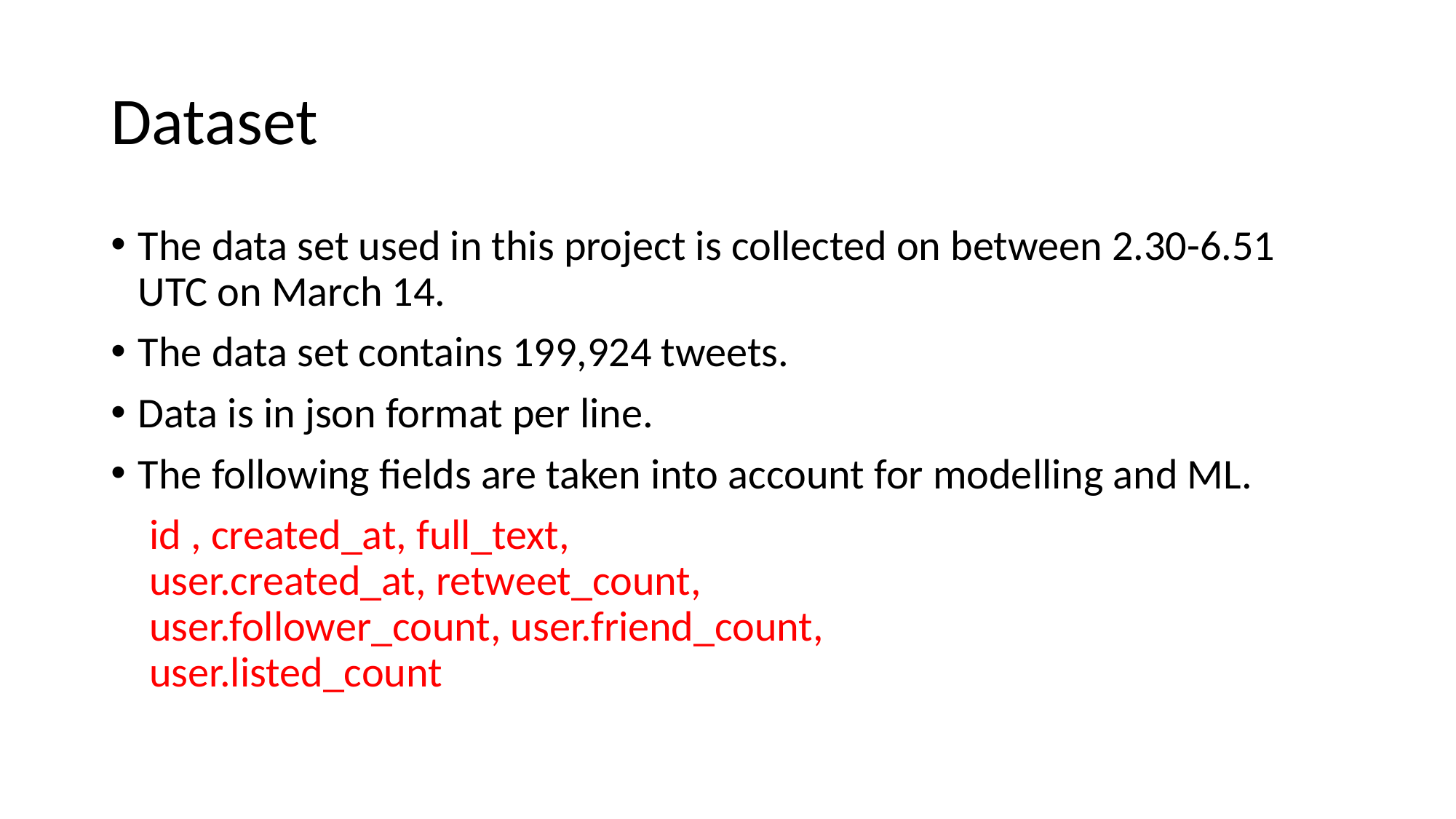

# Dataset
The data set used in this project is collected on between 2.30-6.51 UTC on March 14.
The data set contains 199,924 tweets.
Data is in json format per line.
The following fields are taken into account for modelling and ML.
    id , created_at, full_text,
    user.created_at, retweet_count,
    user.follower_count, user.friend_count,
    user.listed_count